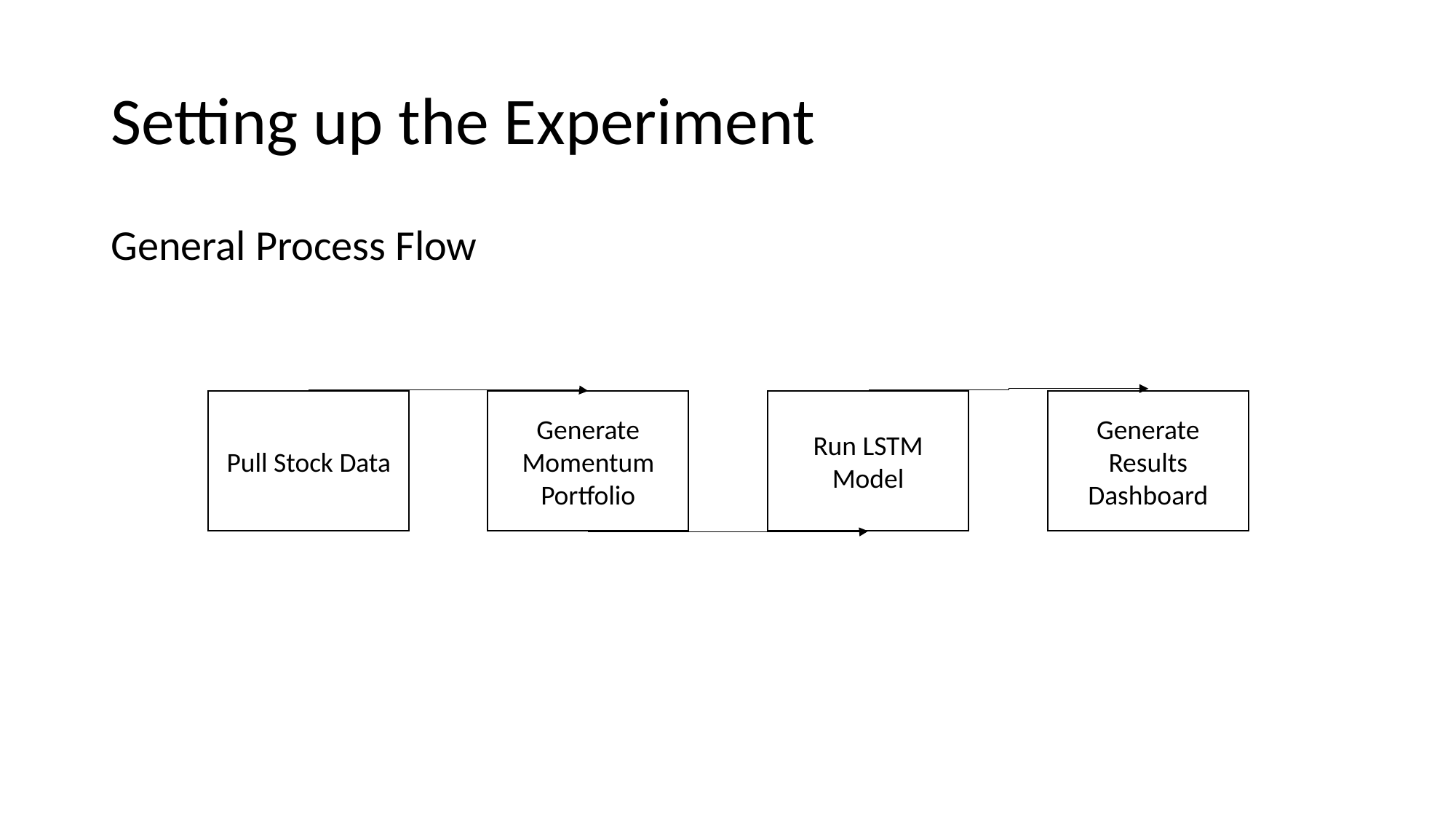

# Setting up the Experiment
General Process Flow

Pull Stock Data
Generate Momentum Portfolio
Run LSTM Model
Generate Results Dashboard